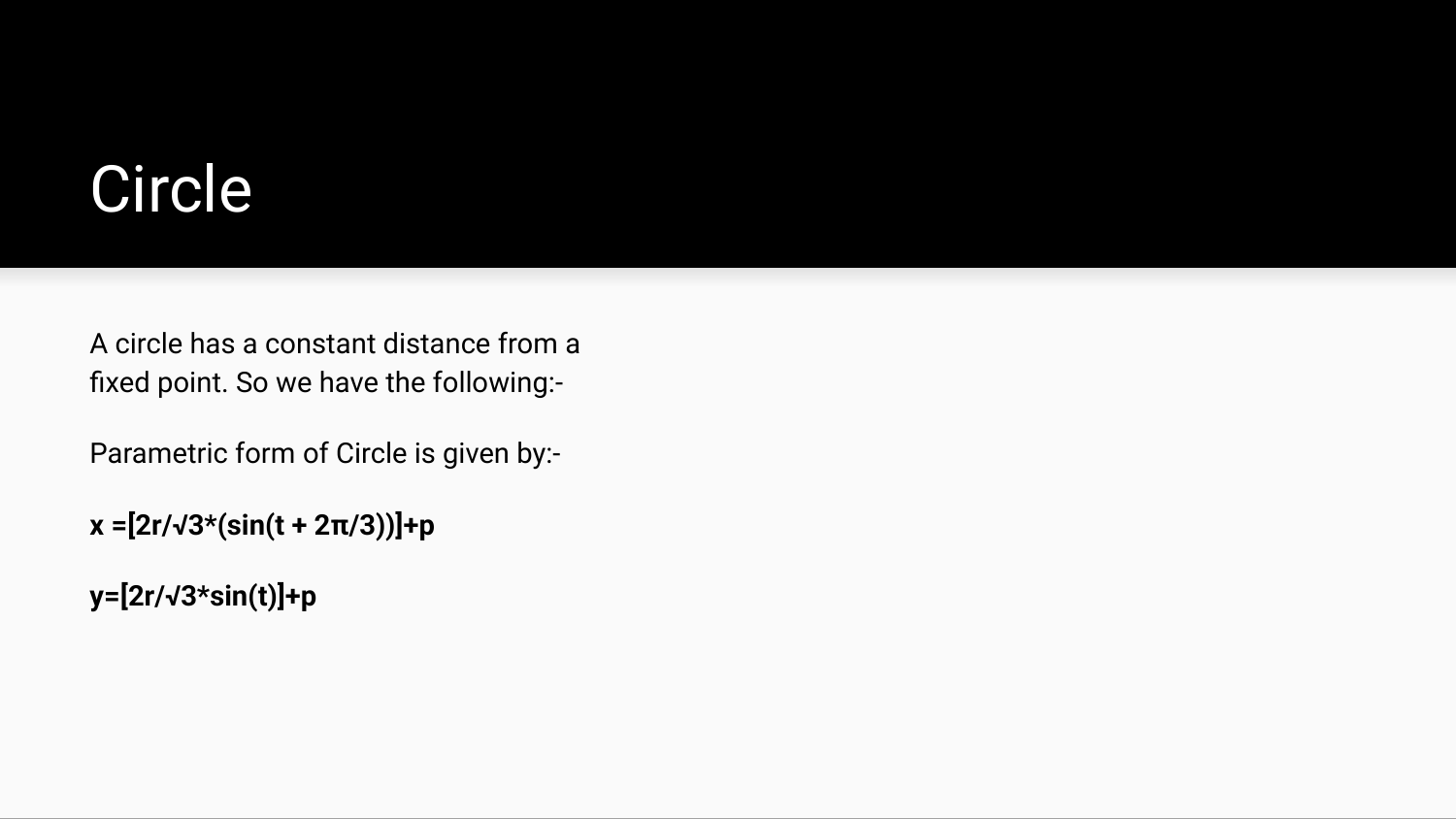

# Circle
A circle has a constant distance from a fixed point. So we have the following:-
Parametric form of Circle is given by:-
x =[2r/√3*(sin(t + 2π/3))]+p
y=[2r/√3*sin(t)]+p